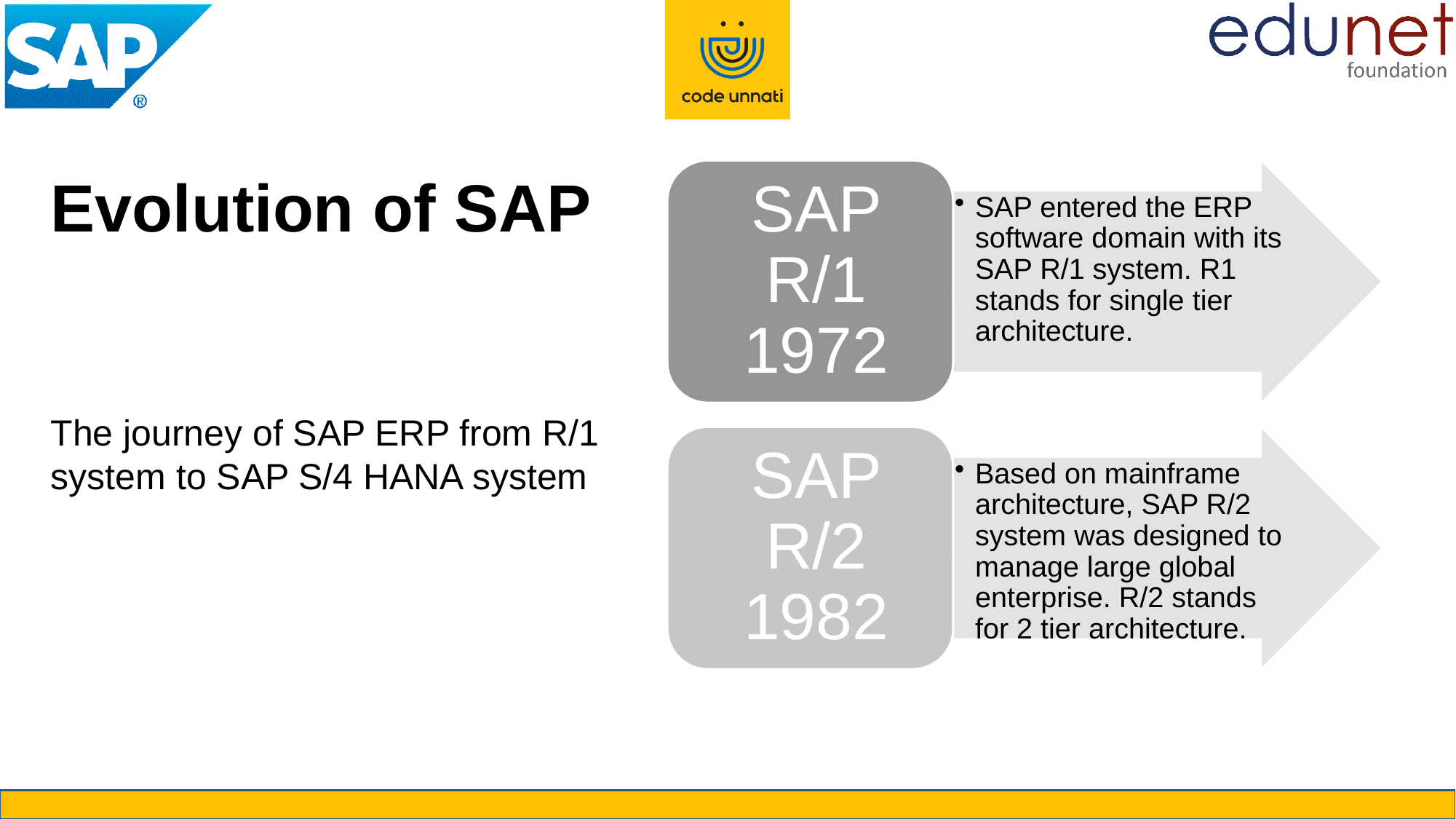

Evolution of SAP

The journey of SAP ERP from R/1 system to SAP S/4 HANA system

SAP entered the ERP software domain with its SAP R/1 system. R1 stands for single tier architecture.
SAP R/1 1972
Based on mainframe architecture, SAP R/2 system was designed to manage large global enterprise. R/2 stands for 2 tier architecture.
SAP R/2 1982